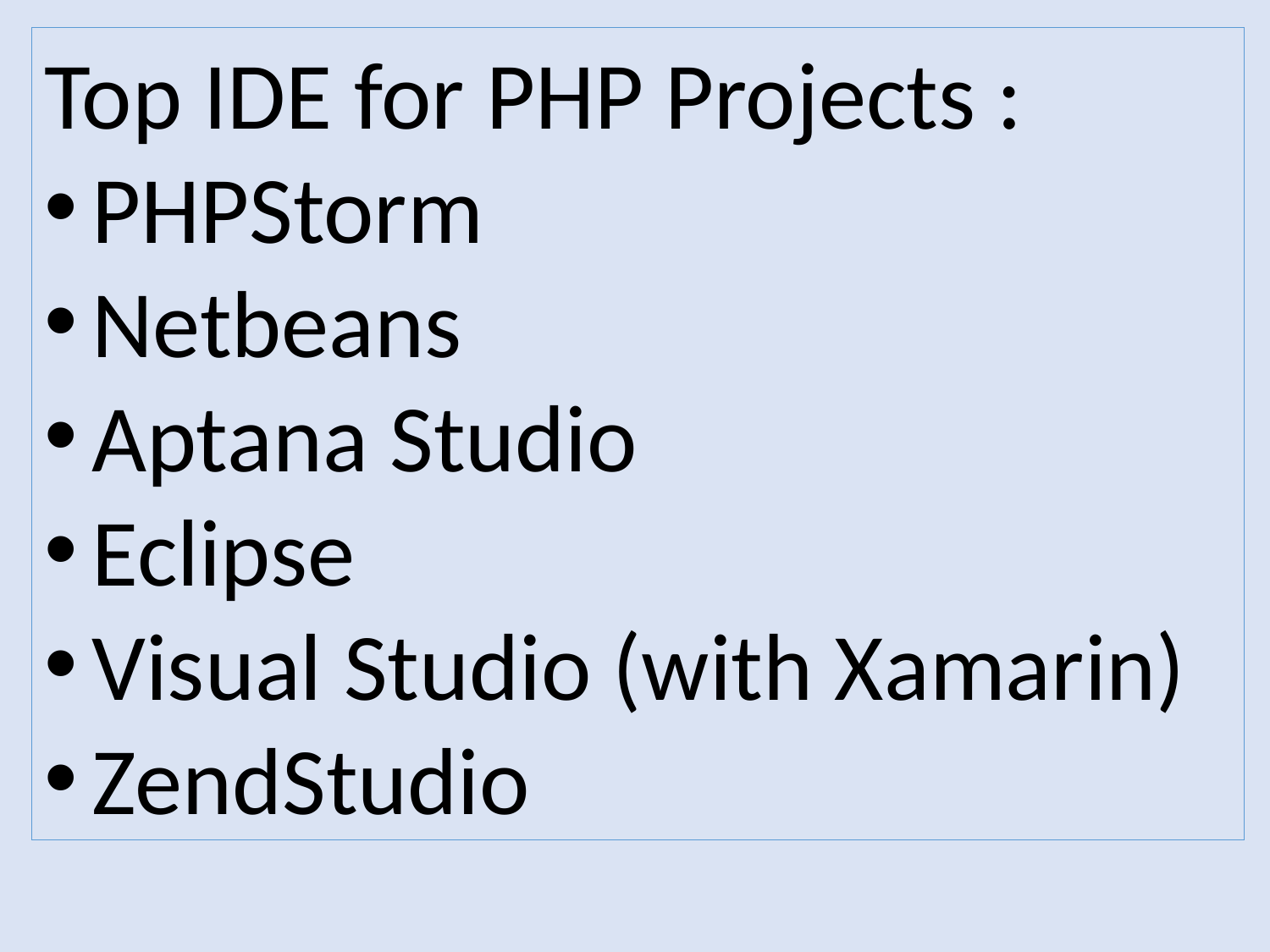

Top IDE for PHP Projects :
PHPStorm
Netbeans
Aptana Studio
Eclipse
Visual Studio (with Xamarin)
ZendStudio